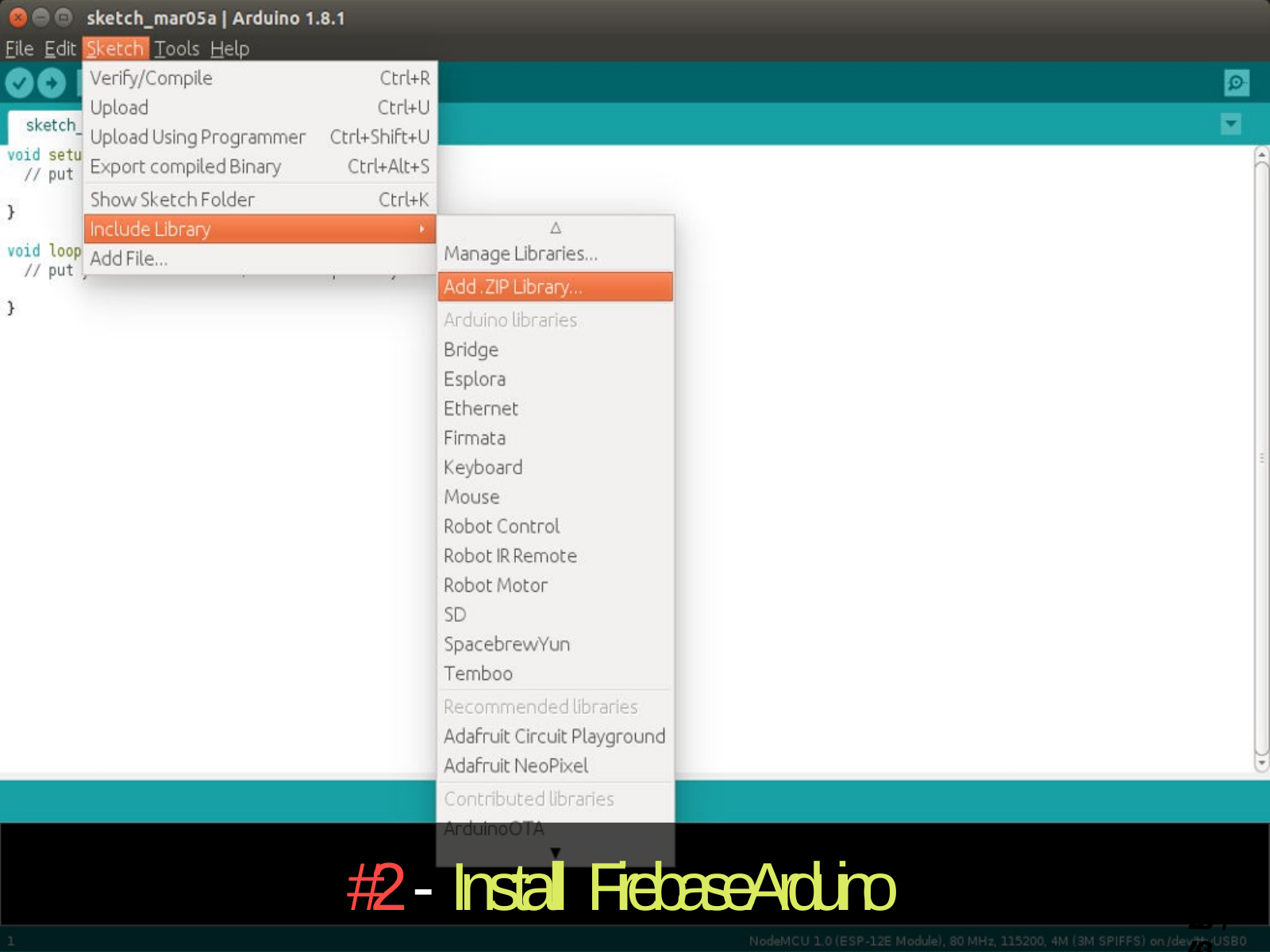

# #2 - Install FirebaseArduino
28 / 43